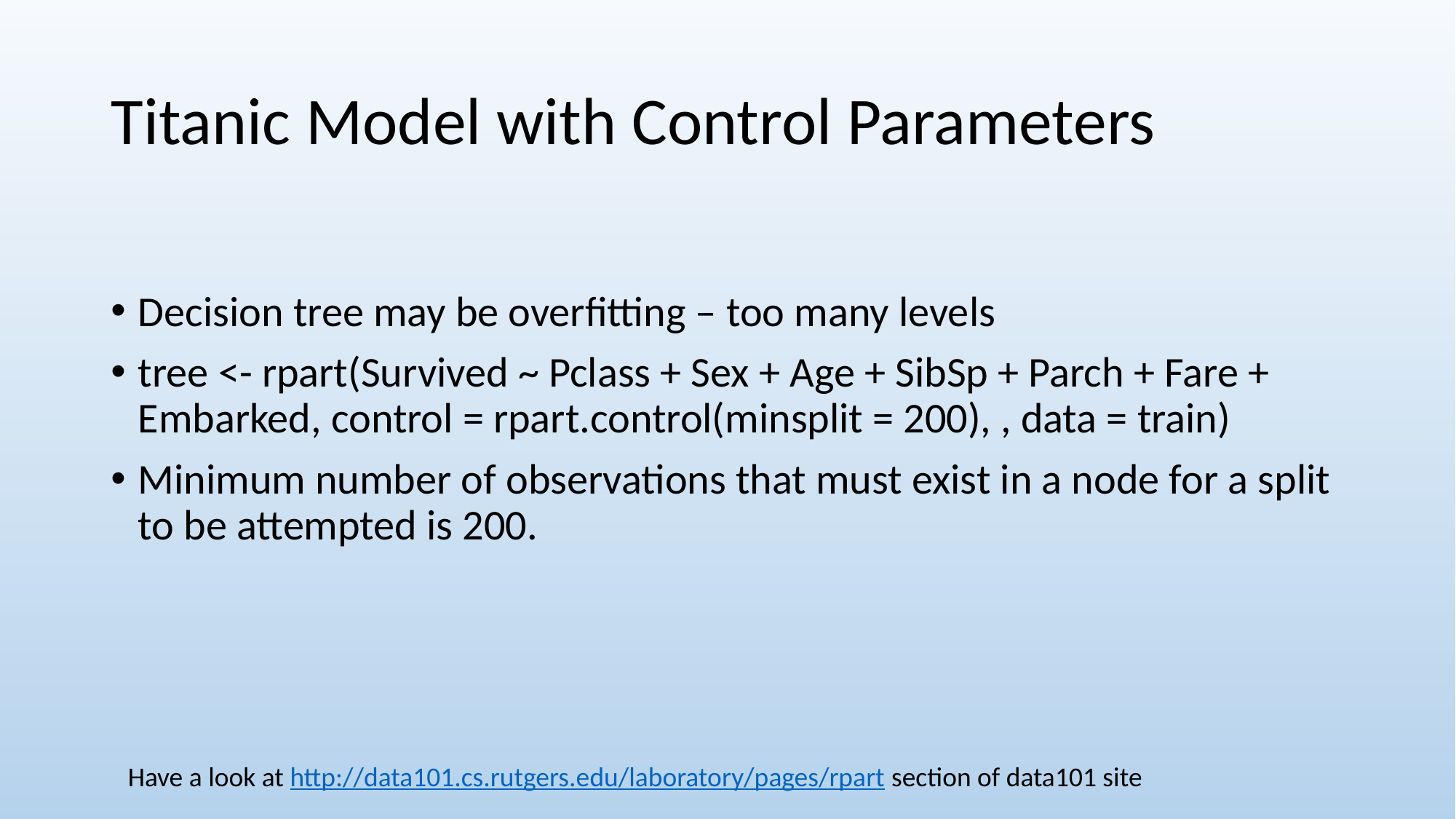

# Titanic Model with Control Parameters

Decision tree may be overfitting – too many levels
tree <- rpart(Survived ~ Pclass + Sex + Age + SibSp + Parch + Fare + Embarked, control = rpart.control(minsplit = 200), , data = train)
Minimum number of observations that must exist in a node for a split to be attempted is 200.
Have a look at http://data101.cs.rutgers.edu/laboratory/pages/rpart section of data101 site